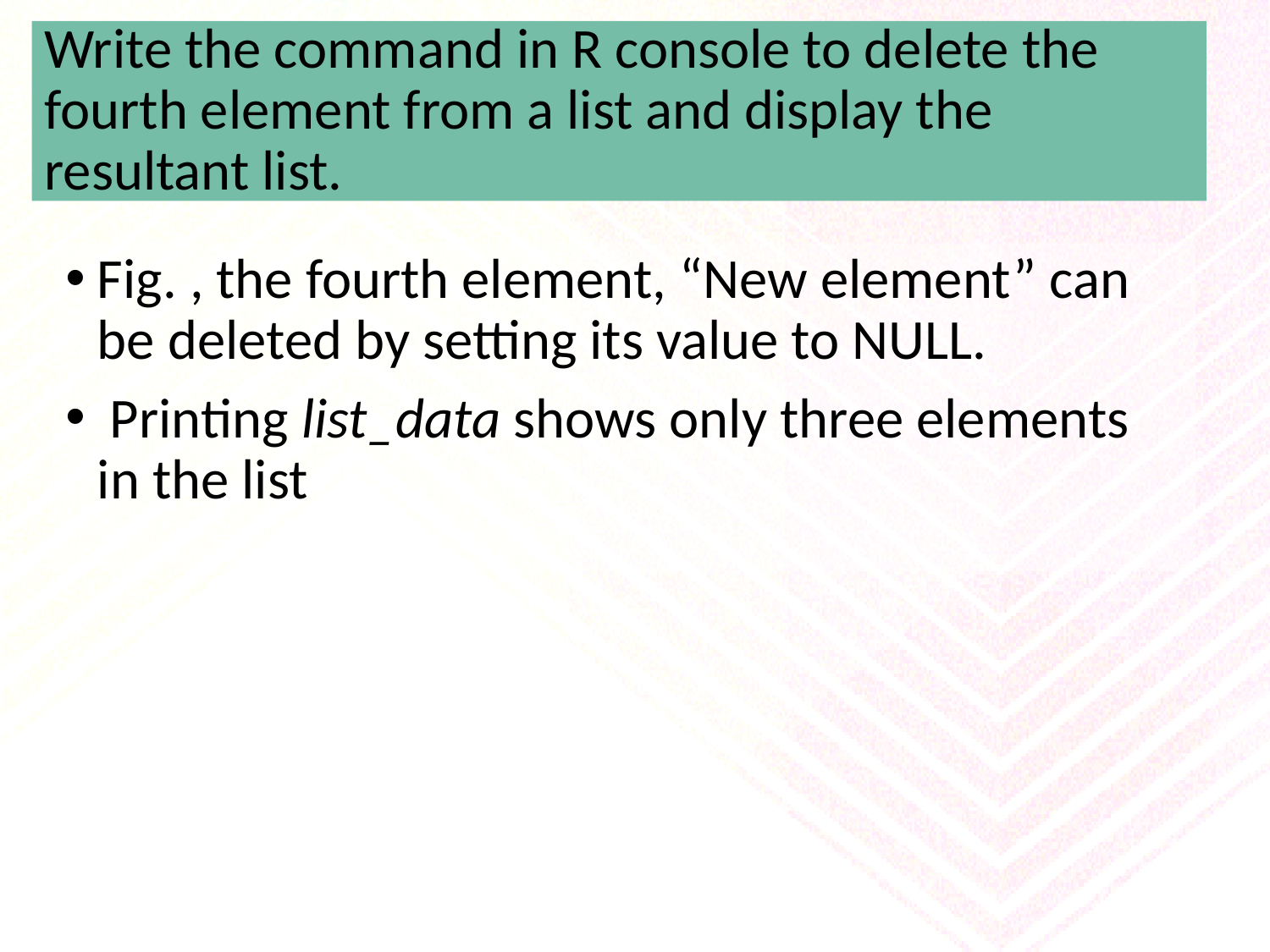

# Write the command in R console to delete the fourth element from a list and display the resultant list.
Fig. , the fourth element, “New element” can be deleted by setting its value to NULL.
 Printing list_data shows only three elements in the list